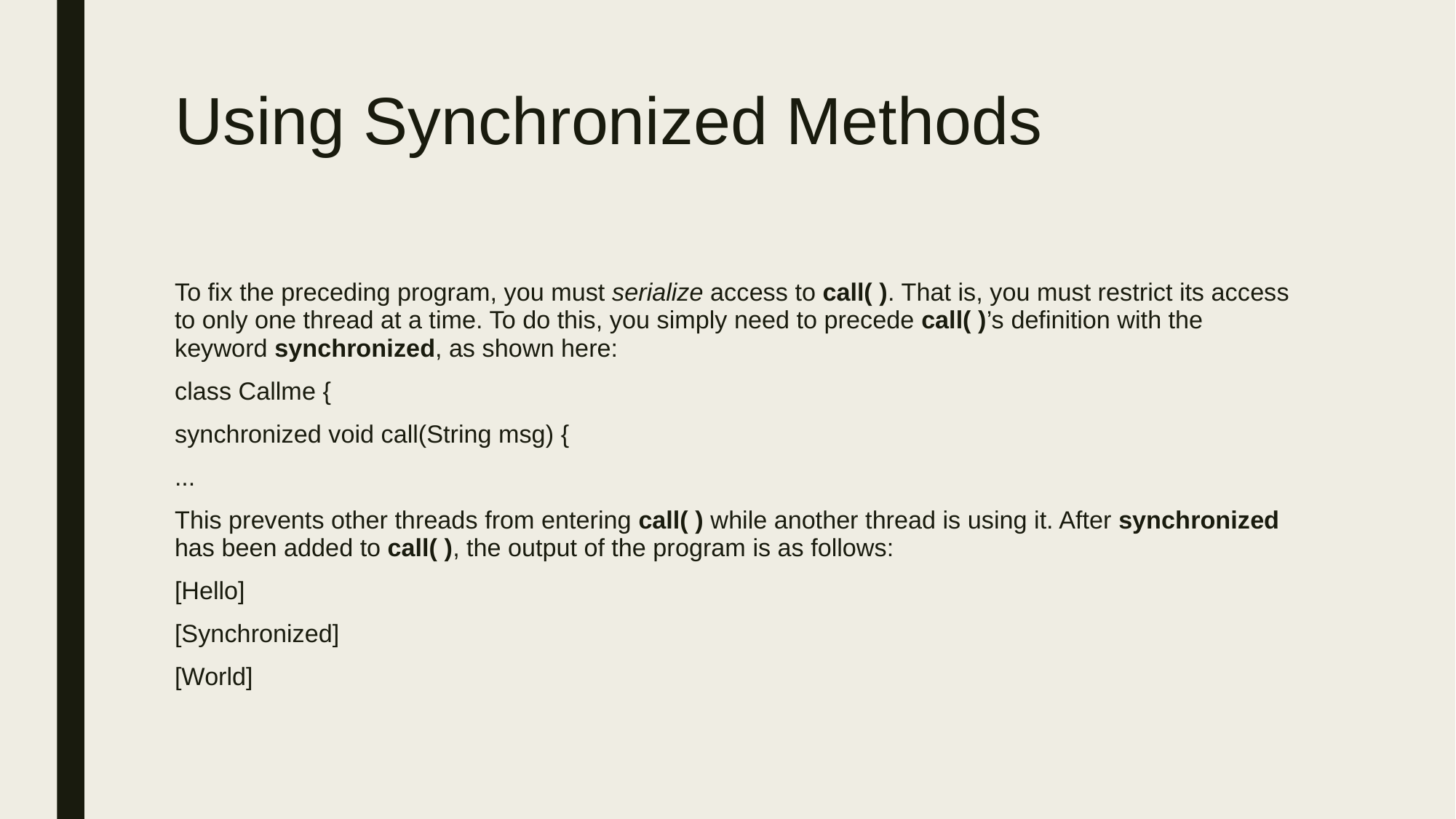

# Using Synchronized Methods
To fix the preceding program, you must serialize access to call( ). That is, you must restrict its access to only one thread at a time. To do this, you simply need to precede call( )’s definition with the keyword synchronized, as shown here:
class Callme {
synchronized void call(String msg) {
...
This prevents other threads from entering call( ) while another thread is using it. After synchronized has been added to call( ), the output of the program is as follows:
[Hello]
[Synchronized]
[World]